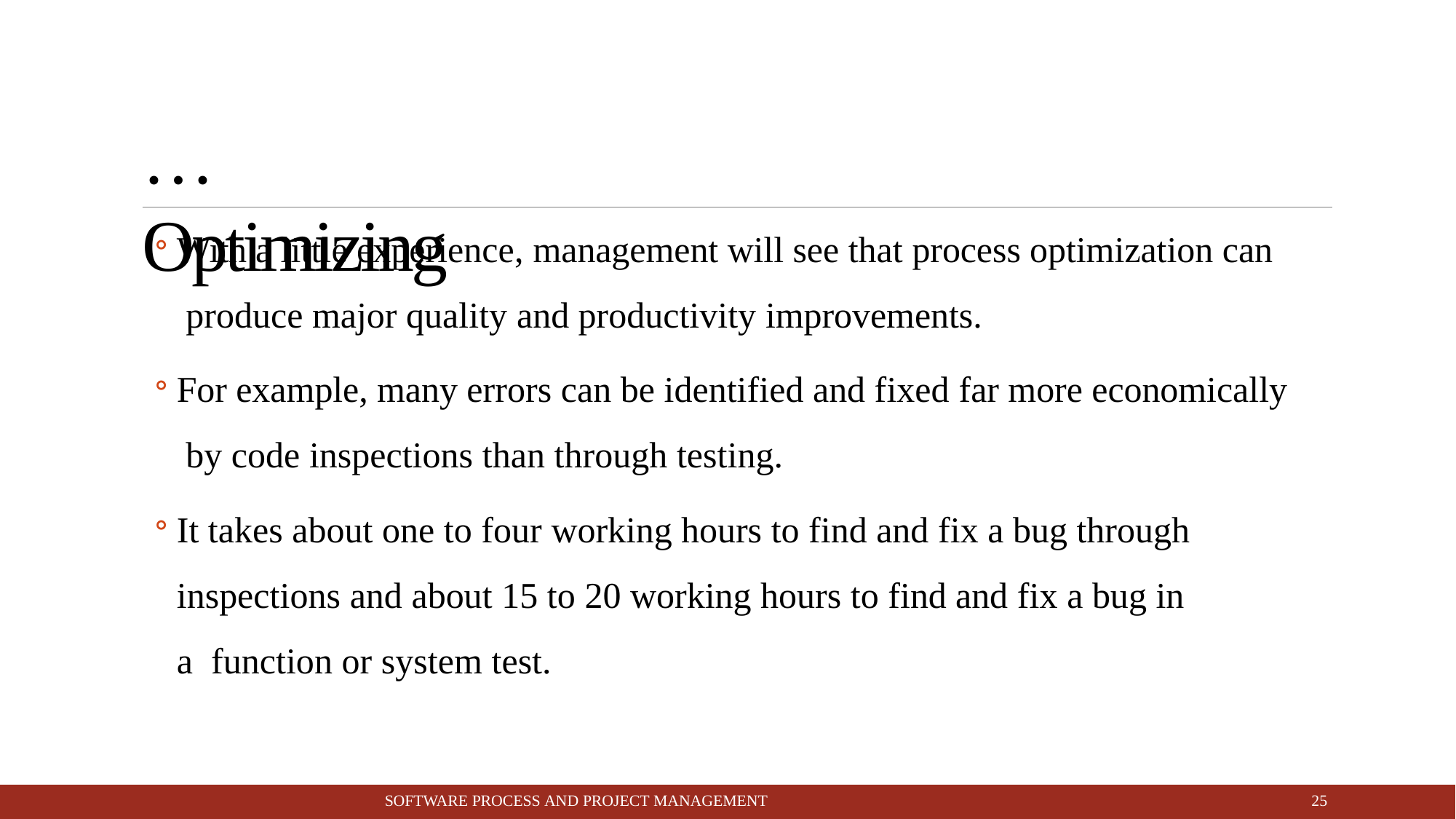

# …Optimizing
With a little experience, management will see that process optimization can  produce major quality and productivity improvements.
For example, many errors can be identified and fixed far more economically  by code inspections than through testing.
It takes about one to four working hours to find and fix a bug through  inspections and about 15 to 20 working hours to find and fix a bug in a  function or system test.
25
SOFTWARE PROCESS AND PROJECT MANAGEMENT